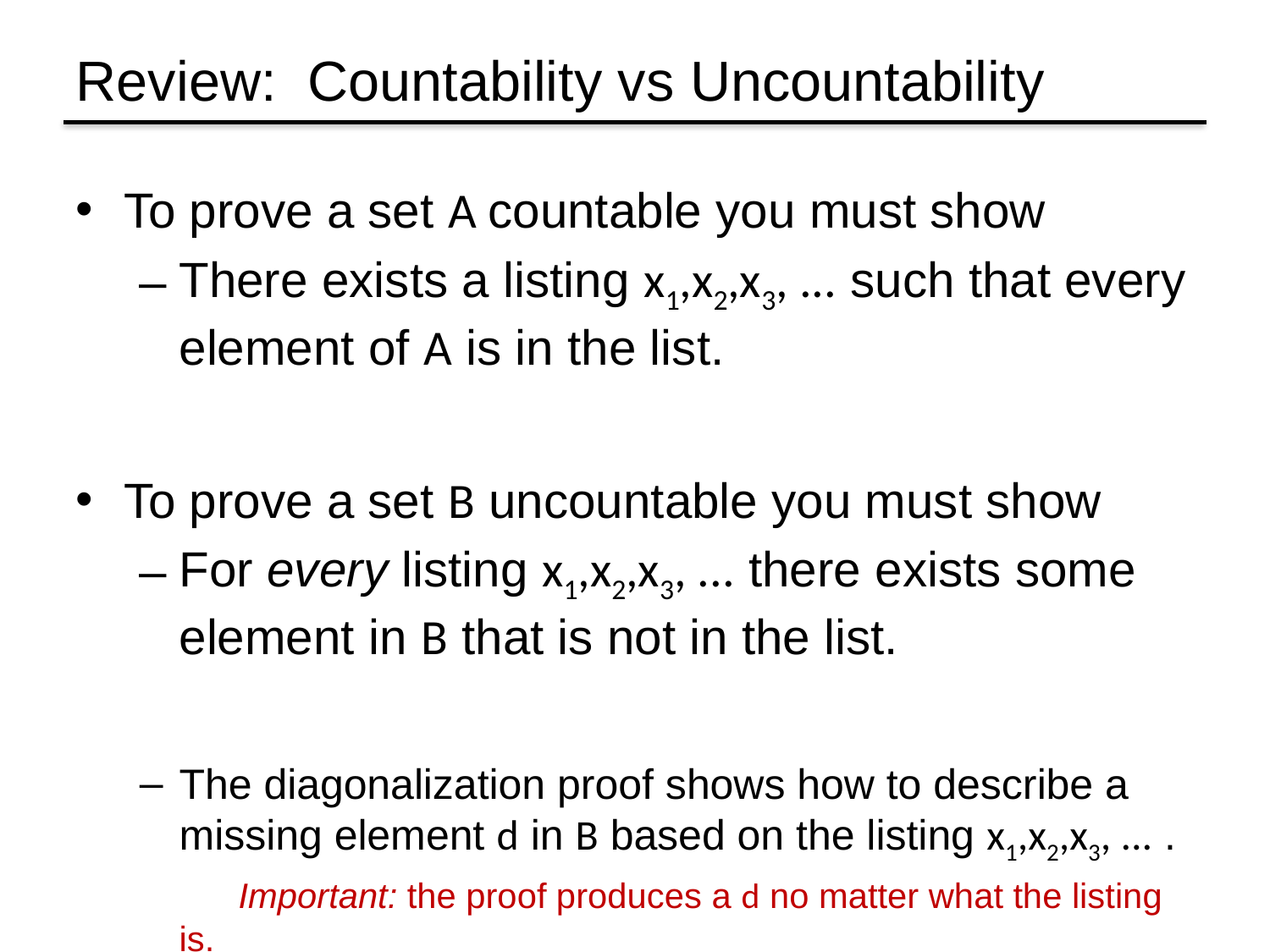

# Review:  Countability vs Uncountability
To prove a set A countable you must show
There exists a listing x1,x2,x3, ... such that every element of A is in the list.

To prove a set B uncountable you must show
For every listing x1,x2,x3, ... there exists some element in B that is not in the list.

The diagonalization proof shows how to describe a missing element d in B based on the listing x1,x2,x3, ... .       Important: the proof produces a d no matter what the listing is.